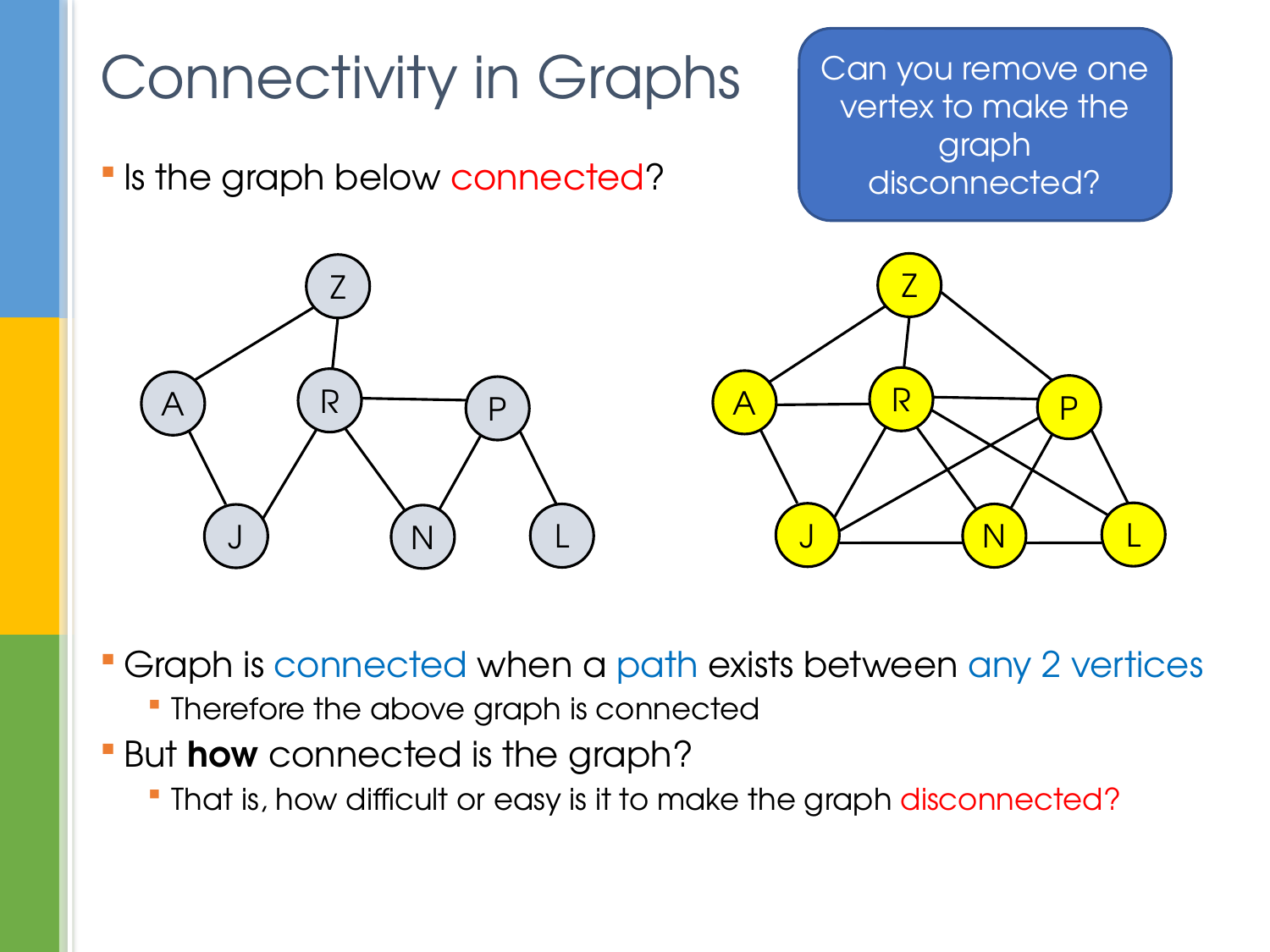

Can you remove one vertex to make the graph disconnected?
# Connectivity in Graphs
Is the graph below connected?

Graph is connected when a path exists between any 2 vertices
Therefore the above graph is connected
But how connected is the graph?
That is, how difficult or easy is it to make the graph disconnected?

Z
Z

R
R
A
A
P
P

L
J
L
N
J
N